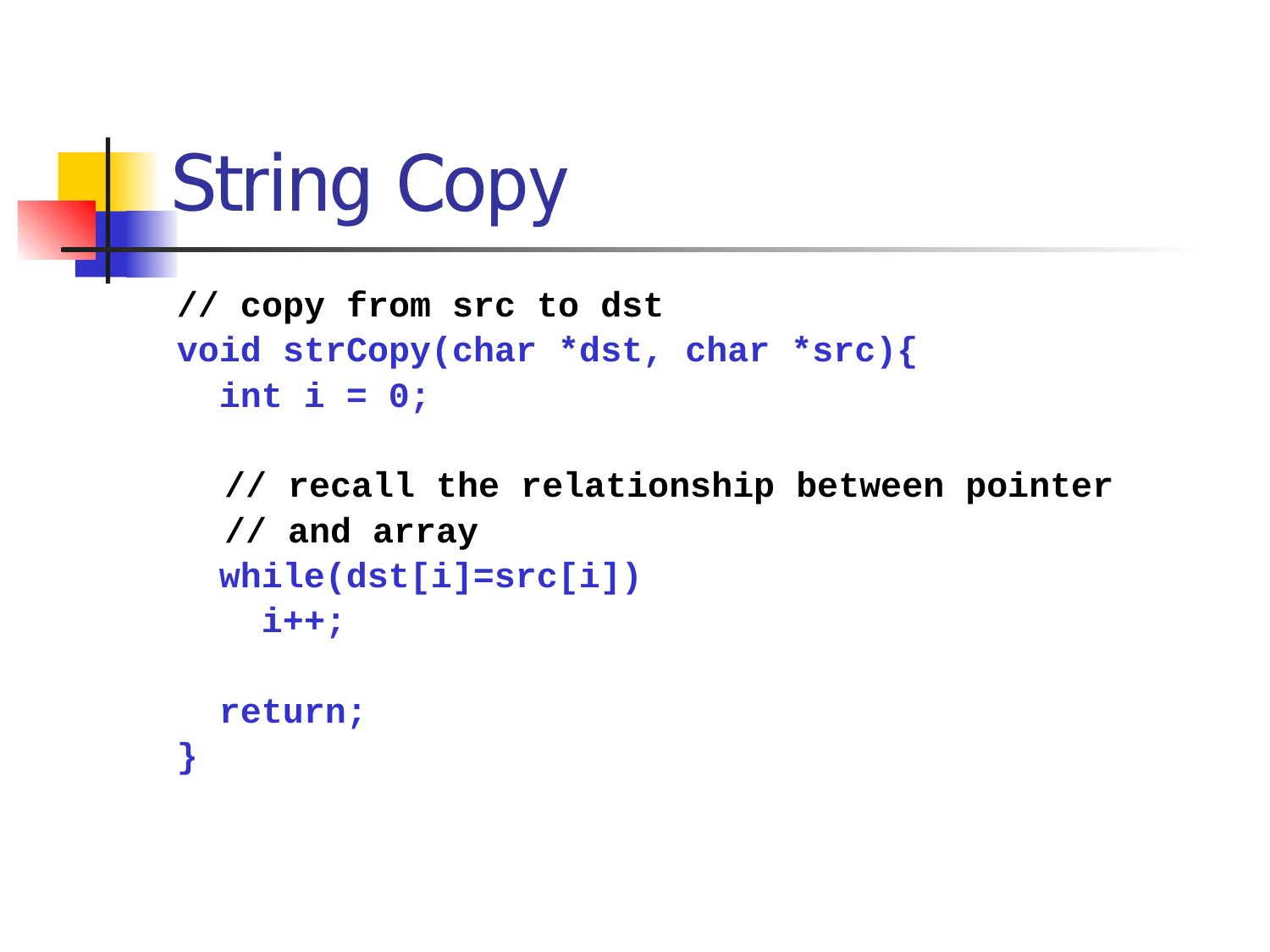

# String Copy
// copy from src to dst
void strCopy(char *dst, char *src){
  int i = 0;

	// recall the relationship between pointer
	// and array
  while(dst[i]=src[i])
    i++;

  return;
}